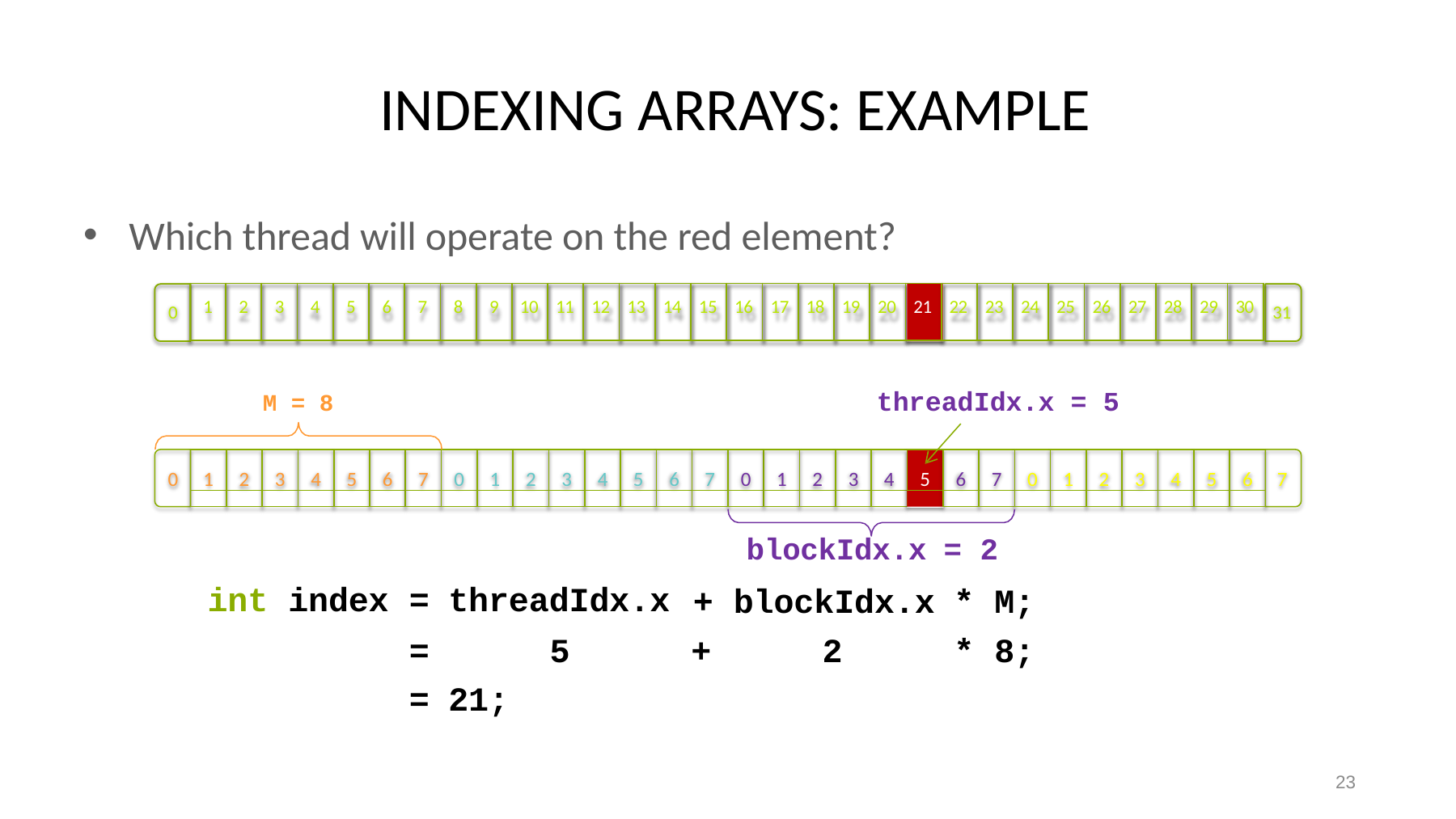

# INDEXING ARRAYS: EXAMPLE
Which thread will operate on the red element?

| 1 | 2 | 3 | 4 | 5 | 6 | 7 | 8 | 9 | 10 | 11 | 12 | 13 | 14 | 15 | 16 | 17 | 18 | 19 | 20 | 21 | 22 | 23 | 24 | 25 | 26 | 27 | 28 | 29 | 30 |
| --- | --- | --- | --- | --- | --- | --- | --- | --- | --- | --- | --- | --- | --- | --- | --- | --- | --- | --- | --- | --- | --- | --- | --- | --- | --- | --- | --- | --- | --- |

0
31
threadIdx.x = 5
M = 8

1
2

3

4
5

6

7

0

1
2

3

4
5
6
7
0
1
2
3
4
5
6
7
0
1
2
3
4
5
6

0
7

| int index = | threadIdx.x | blockIdx.x + blockIdx.x | = 2 \* M; |
| --- | --- | --- | --- |
| = | 5 | + 2 | \* 8; |
| = | 21; |  |  |
23